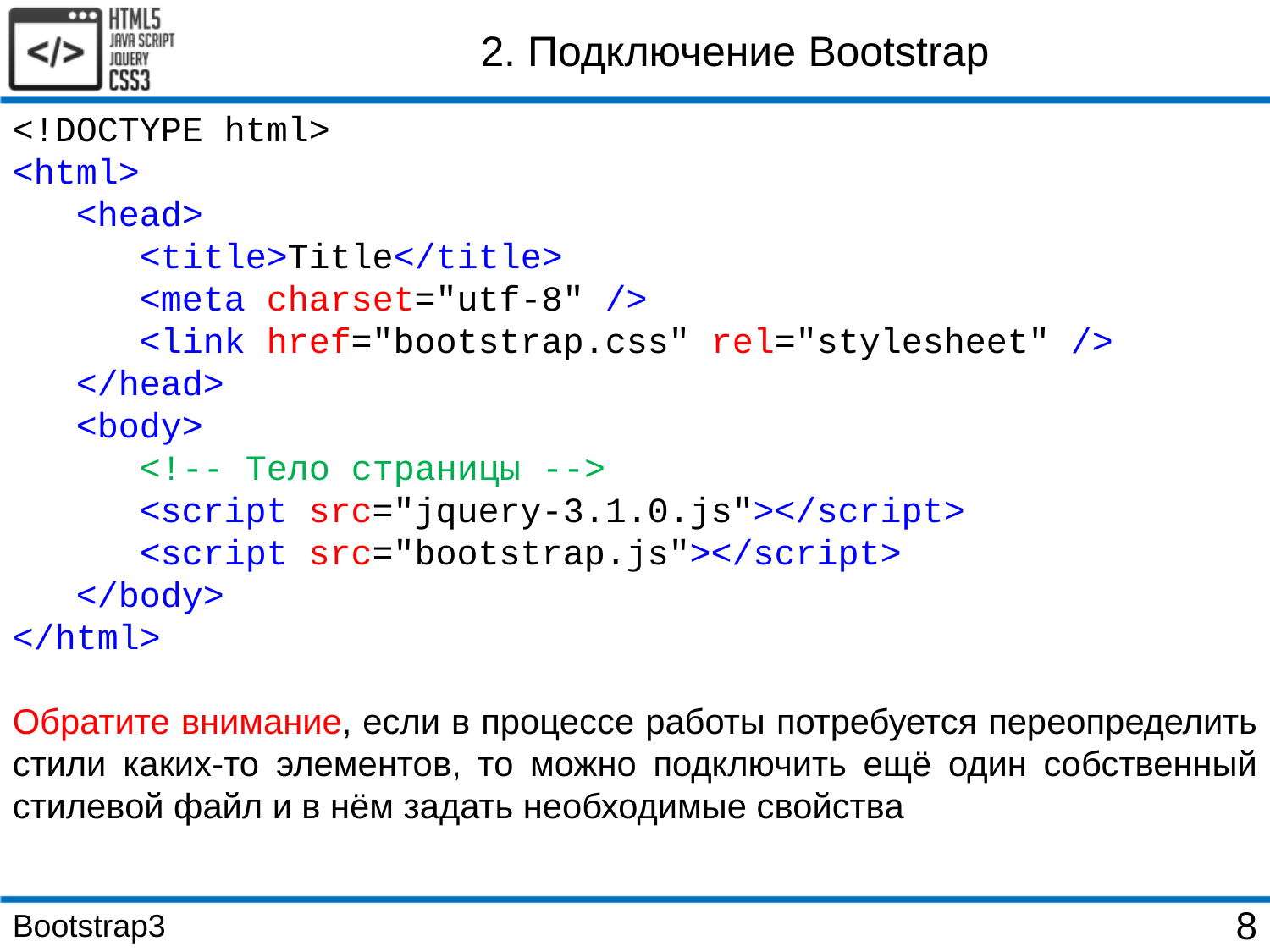

2. Подключение Bootstrap
<!DOCTYPE html>
<html>
   <head>
      <title>Title</title>
      <meta charset="utf-8" />
      <link href="bootstrap.css" rel="stylesheet" />
   </head>
   <body>
      <!-- Тело страницы -->
      <script src="jquery-3.1.0.js"></script>
      <script src="bootstrap.js"></script>
   </body>
</html>

Обратите внимание, если в процессе работы потребуется переопределить стили каких-то элементов, то можно подключить ещё один собственный стилевой файл и в нём задать необходимые свойства
Bootstrap3
8